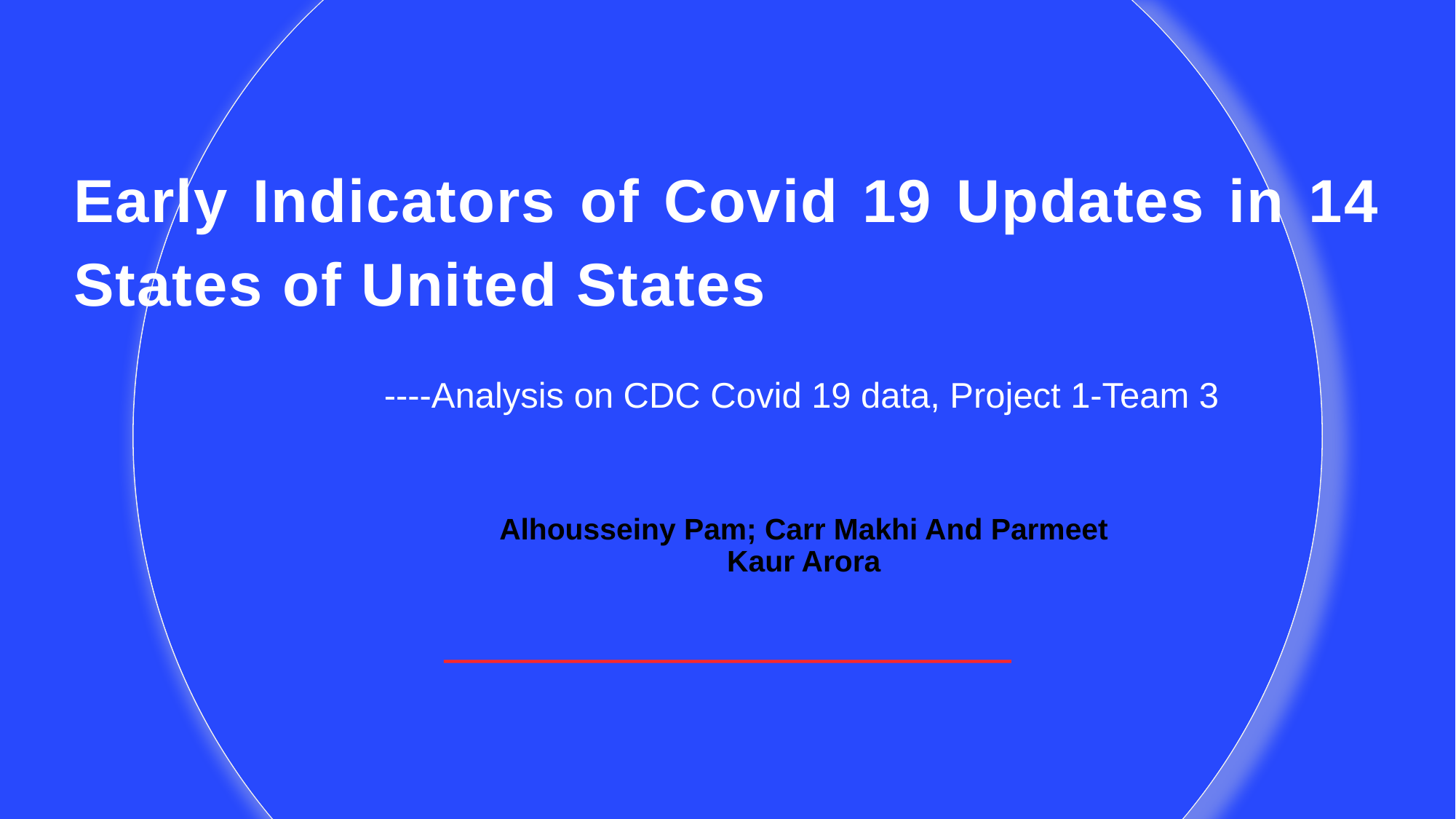

#
Early Indicators of Covid 19 Updates in 14 States of United States
----Analysis on CDC Covid 19 data, Project 1-Team 3
Alhousseiny Pam; Carr Makhi And Parmeet Kaur Arora